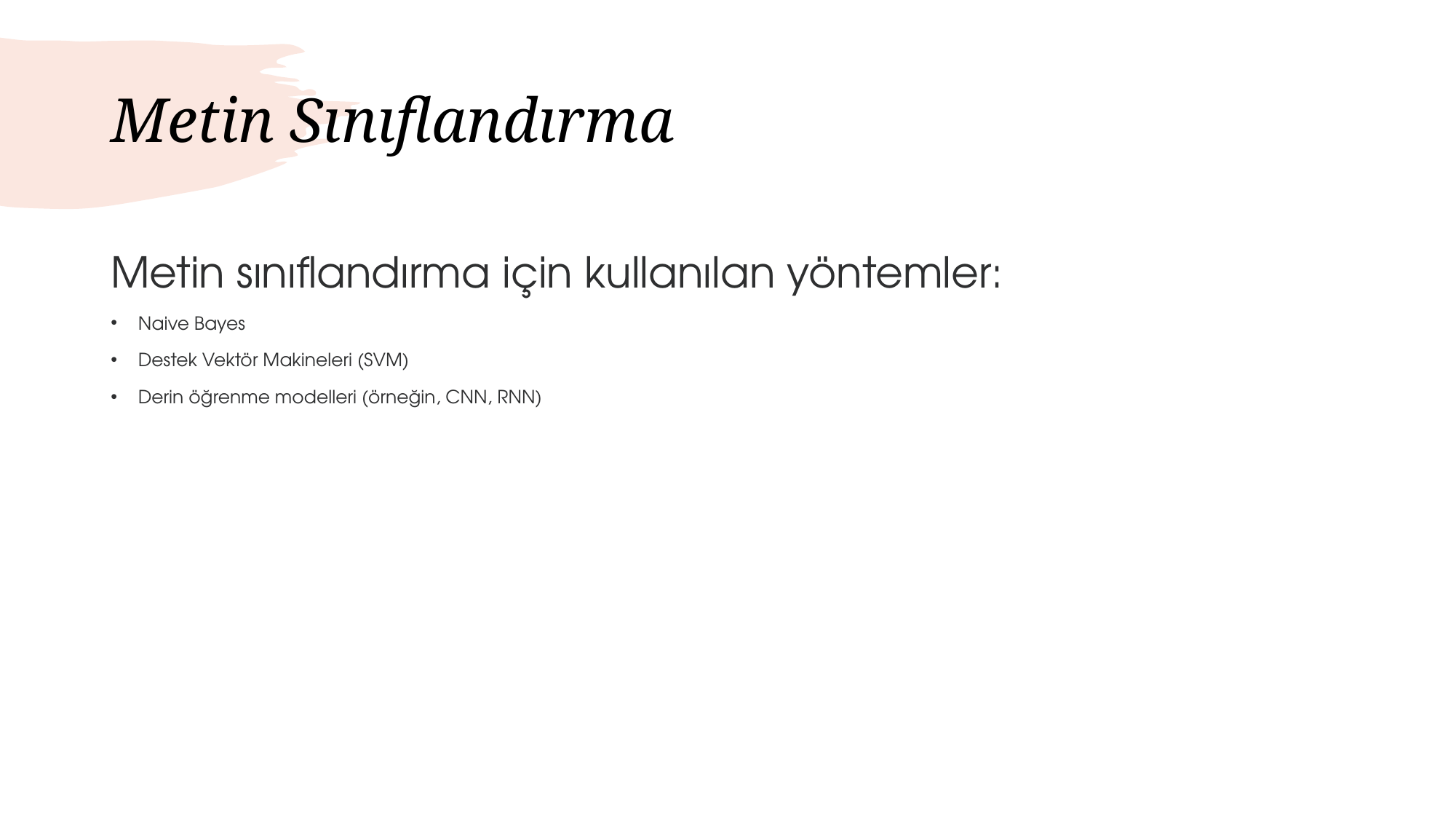

# Metin Sınıflandırma
Metin sınıflandırma için kullanılan yöntemler:
Naive Bayes
Destek Vektör Makineleri (SVM)
Derin öğrenme modelleri (örneğin, CNN, RNN)